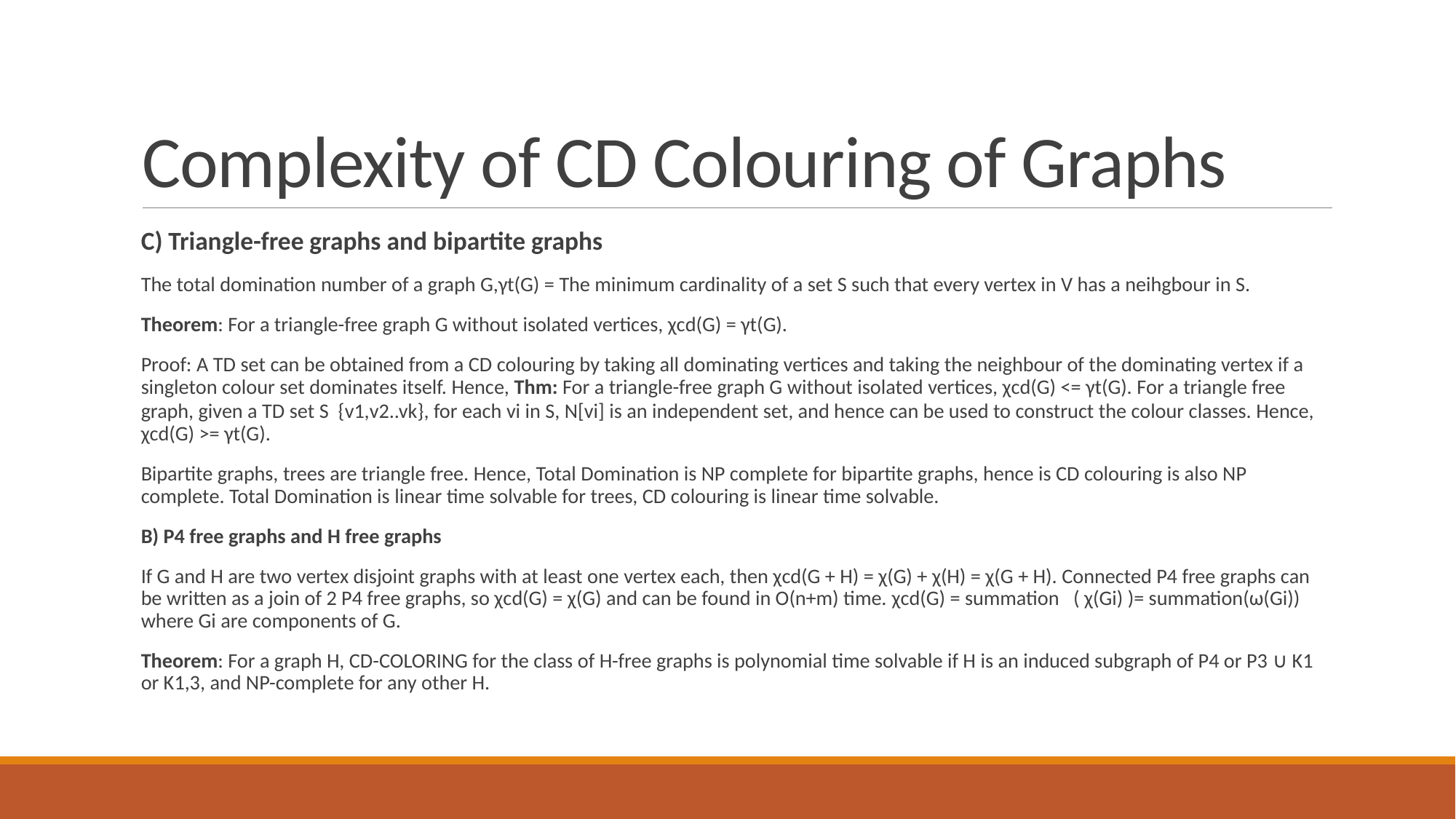

# Complexity of CD Colouring of Graphs
C) Triangle-free graphs and bipartite graphs
The total domination number of a graph G,γt(G) = The minimum cardinality of a set S such that every vertex in V has a neihgbour in S.
Theorem: For a triangle-free graph G without isolated vertices, χcd(G) = γt(G).
Proof: A TD set can be obtained from a CD colouring by taking all dominating vertices and taking the neighbour of the dominating vertex if a singleton colour set dominates itself. Hence, Thm: For a triangle-free graph G without isolated vertices, χcd(G) <= γt(G). For a triangle free graph, given a TD set S  {v1,v2..vk}, for each vi in S, N[vi] is an independent set, and hence can be used to construct the colour classes. Hence, χcd(G) >= γt(G).
Bipartite graphs, trees are triangle free. Hence, Total Domination is NP complete for bipartite graphs, hence is CD colouring is also NP complete. Total Domination is linear time solvable for trees, CD colouring is linear time solvable.
B) P4 free graphs and H free graphs
If G and H are two vertex disjoint graphs with at least one vertex each, then χcd(G + H) = χ(G) + χ(H) = χ(G + H). Connected P4 free graphs can be written as a join of 2 P4 free graphs, so χcd(G) = χ(G) and can be found in O(n+m) time. χcd(G) = summation   ( χ(Gi) )= summation(ω(Gi)) where Gi are components of G.
Theorem: For a graph H, CD-COLORING for the class of H-free graphs is polynomial time solvable if H is an induced subgraph of P4 or P3 ∪ K1 or K1,3, and NP-complete for any other H.